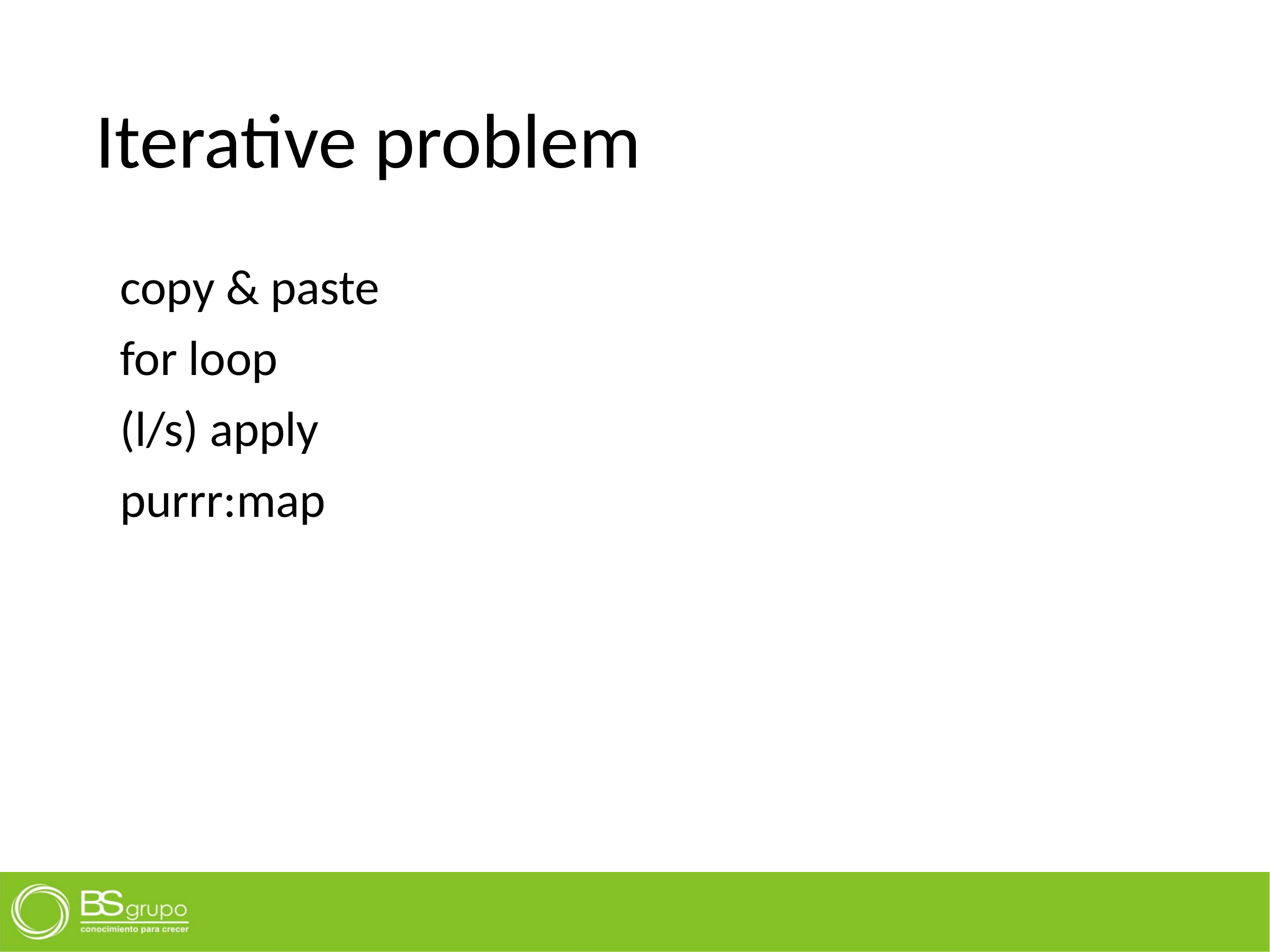

# Iterative problem
copy & paste
for loop
(l/s) apply
purrr:map